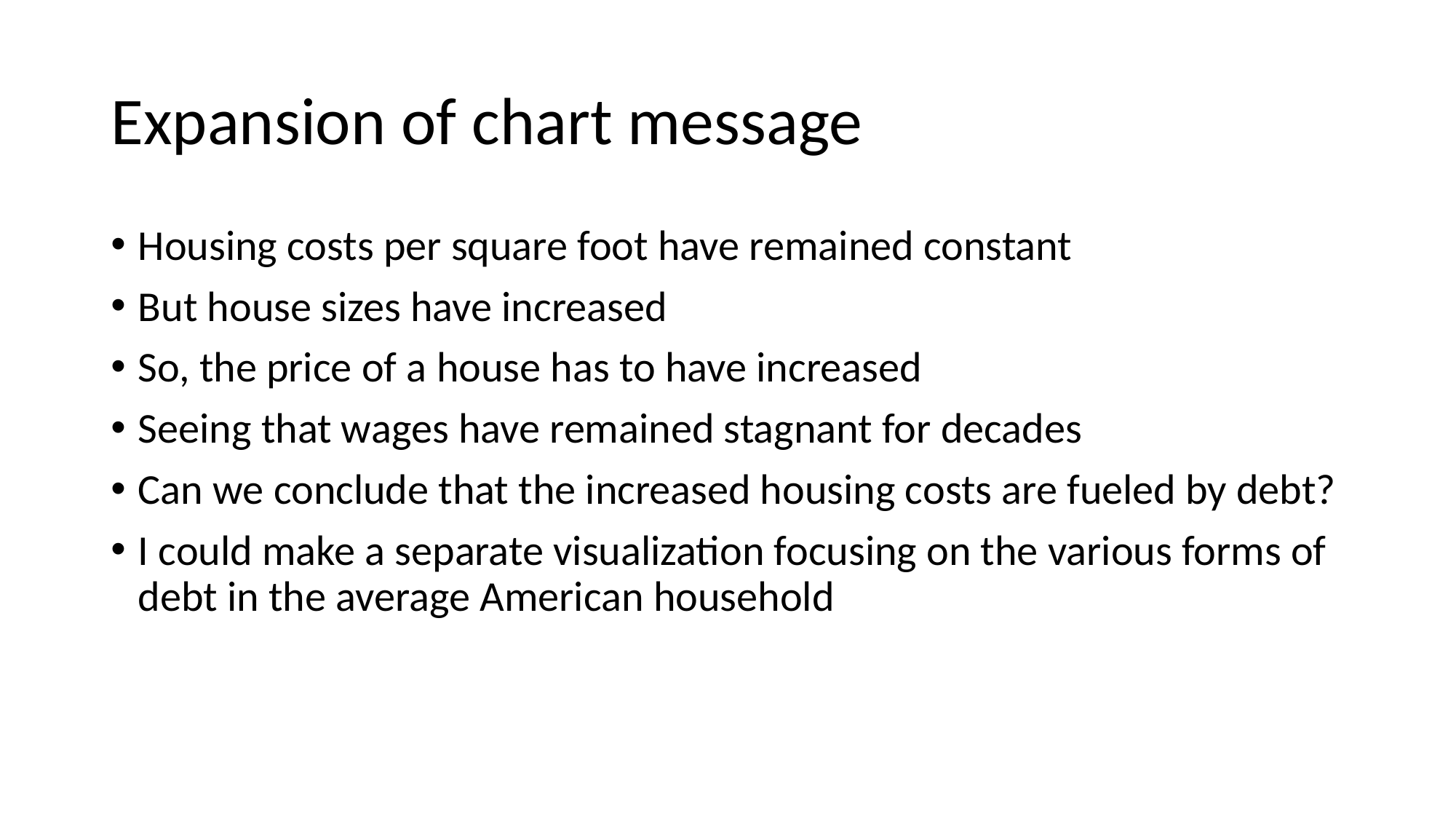

# Expansion of chart message
Housing costs per square foot have remained constant
But house sizes have increased
So, the price of a house has to have increased
Seeing that wages have remained stagnant for decades
Can we conclude that the increased housing costs are fueled by debt?
I could make a separate visualization focusing on the various forms of debt in the average American household